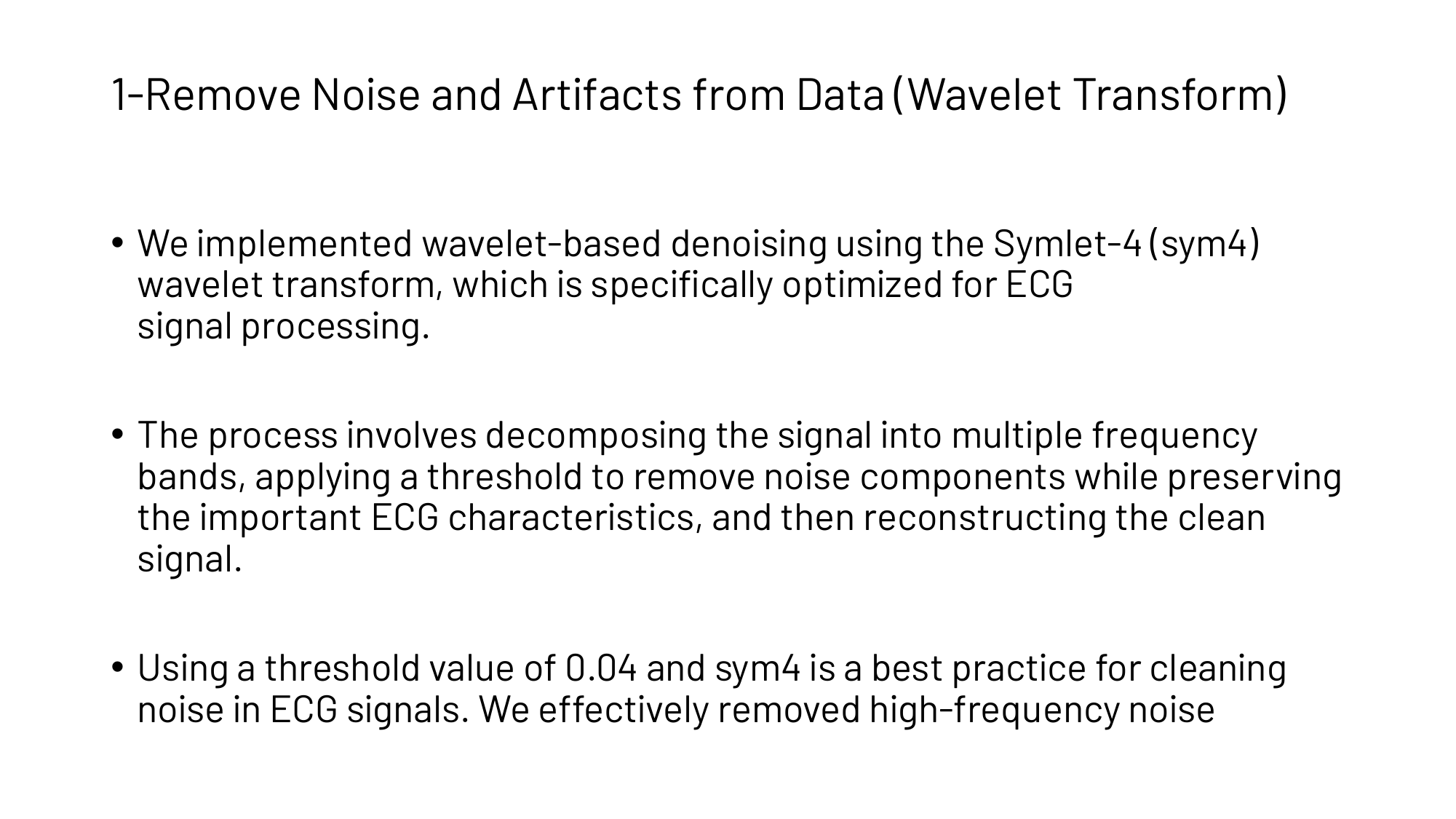

# 1-Remove Noise and Artifacts from Data (Wavelet Transform)
We implemented wavelet-based denoising using the Symlet-4 (sym4) wavelet transform, which is specifically optimized for ECG signal processing.

The process involves decomposing the signal into multiple frequency bands, applying a threshold to remove noise components while preserving the important ECG characteristics, and then reconstructing the clean signal.

Using a threshold value of 0.04 and sym4 is a best practice for cleaning noise in ECG signals. We effectively removed high-frequency noise